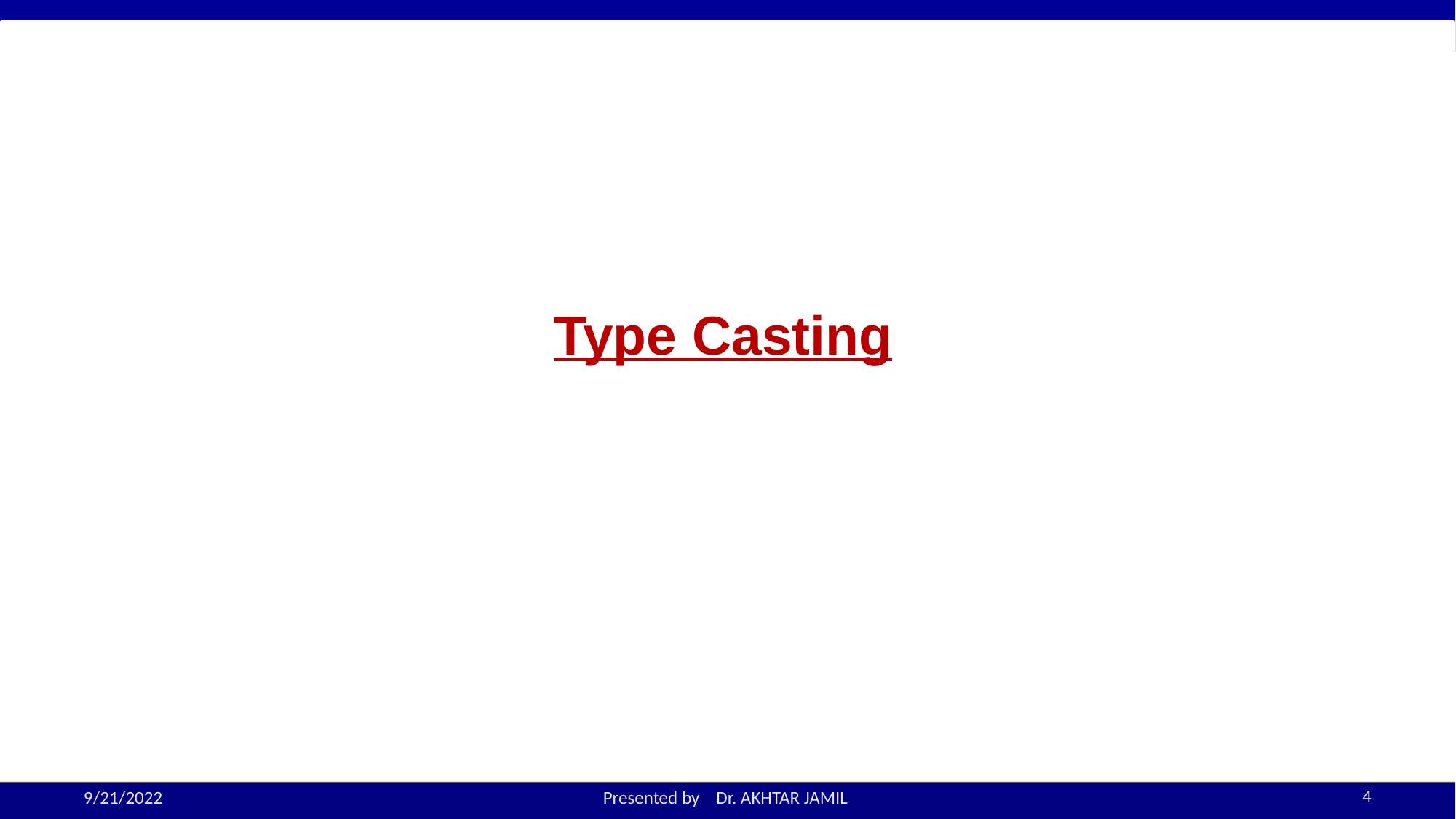

Type Casting

4
9/21/2022
Presented by    Dr. AKHTAR JAMIL